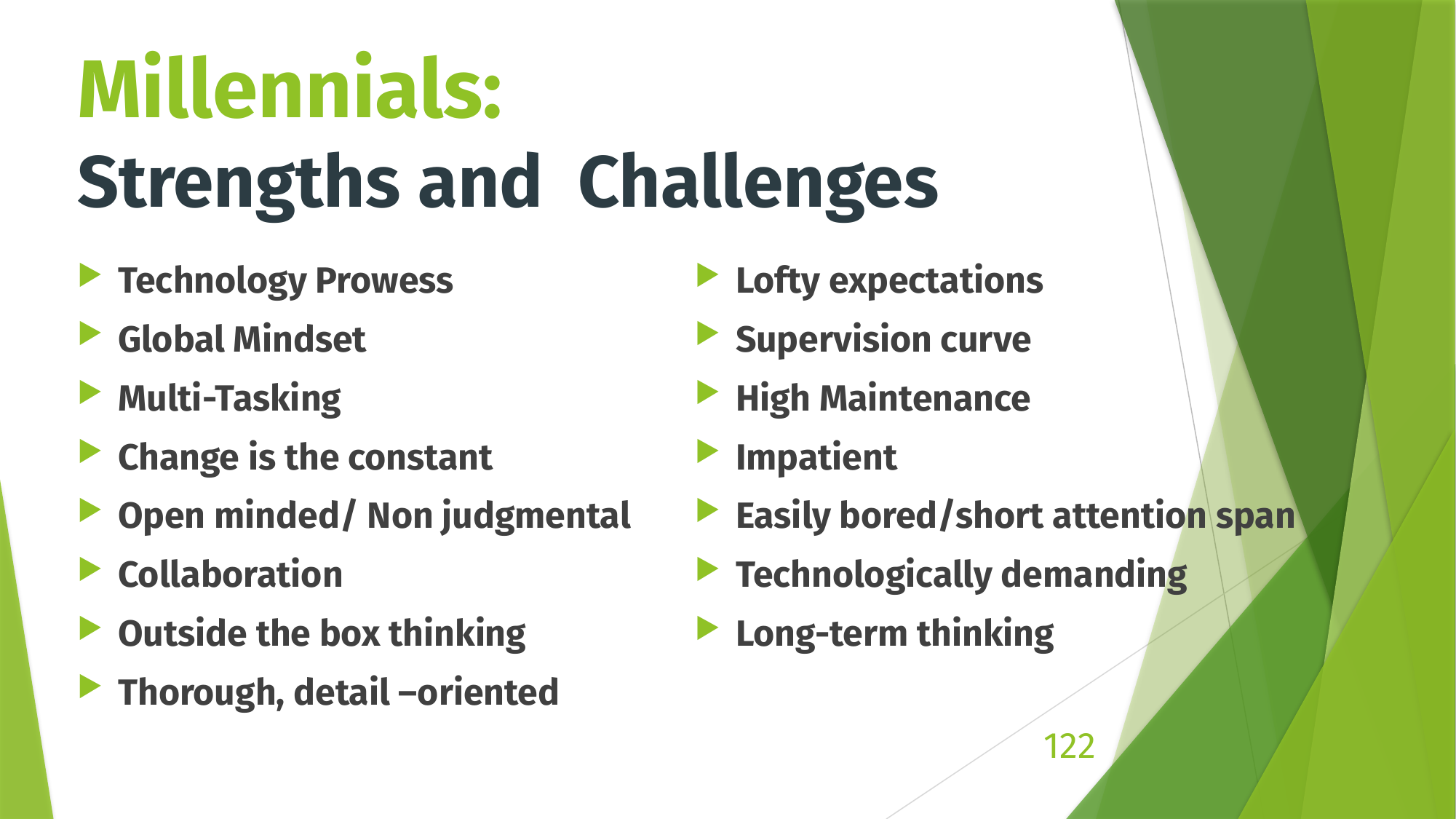

# Millennials: Strengths and  Challenges
Technology Prowess
Global Mindset
Multi-Tasking
Change is the constant
Open minded/ Non judgmental
Collaboration
Outside the box thinking
Thorough, detail –oriented

Lofty expectations
Supervision curve
High Maintenance
Impatient
Easily bored/short attention span
Technologically demanding
Long-term thinking

122